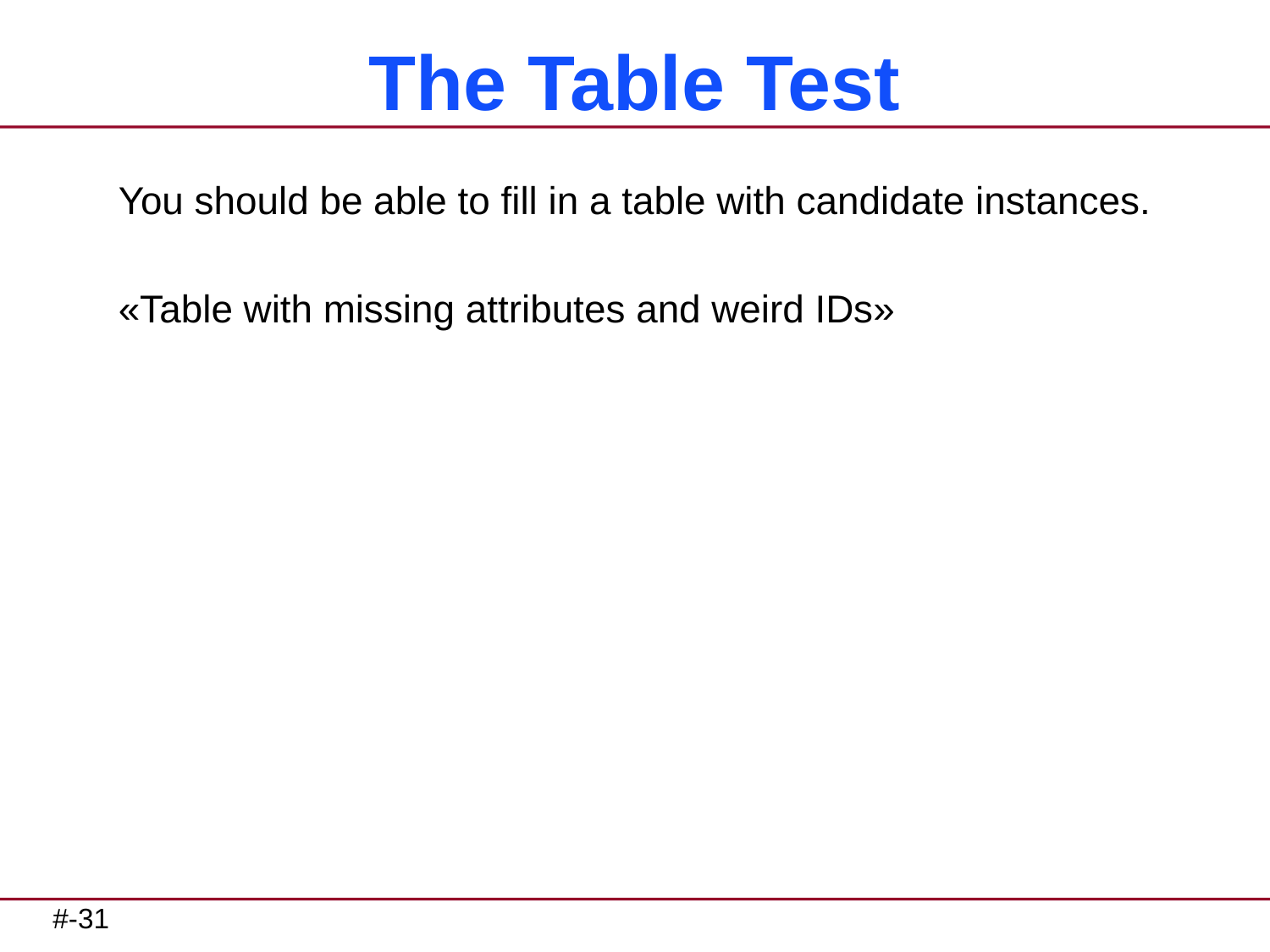

# The Table Test
You should be able to fill in a table with candidate instances.

«Table with missing attributes and weird IDs»